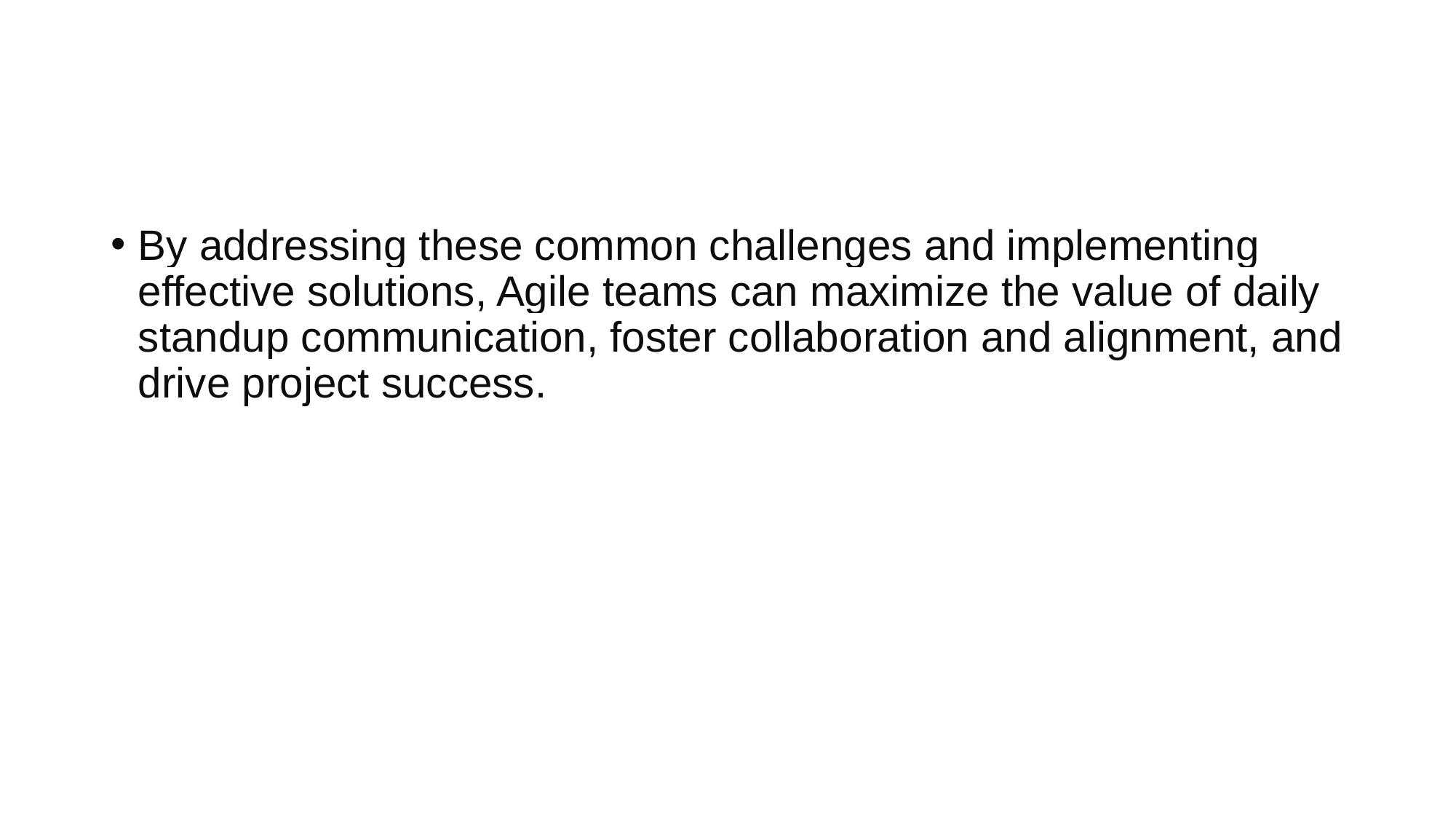

#
By addressing these common challenges and implementing effective solutions, Agile teams can maximize the value of daily standup communication, foster collaboration and alignment, and drive project success.